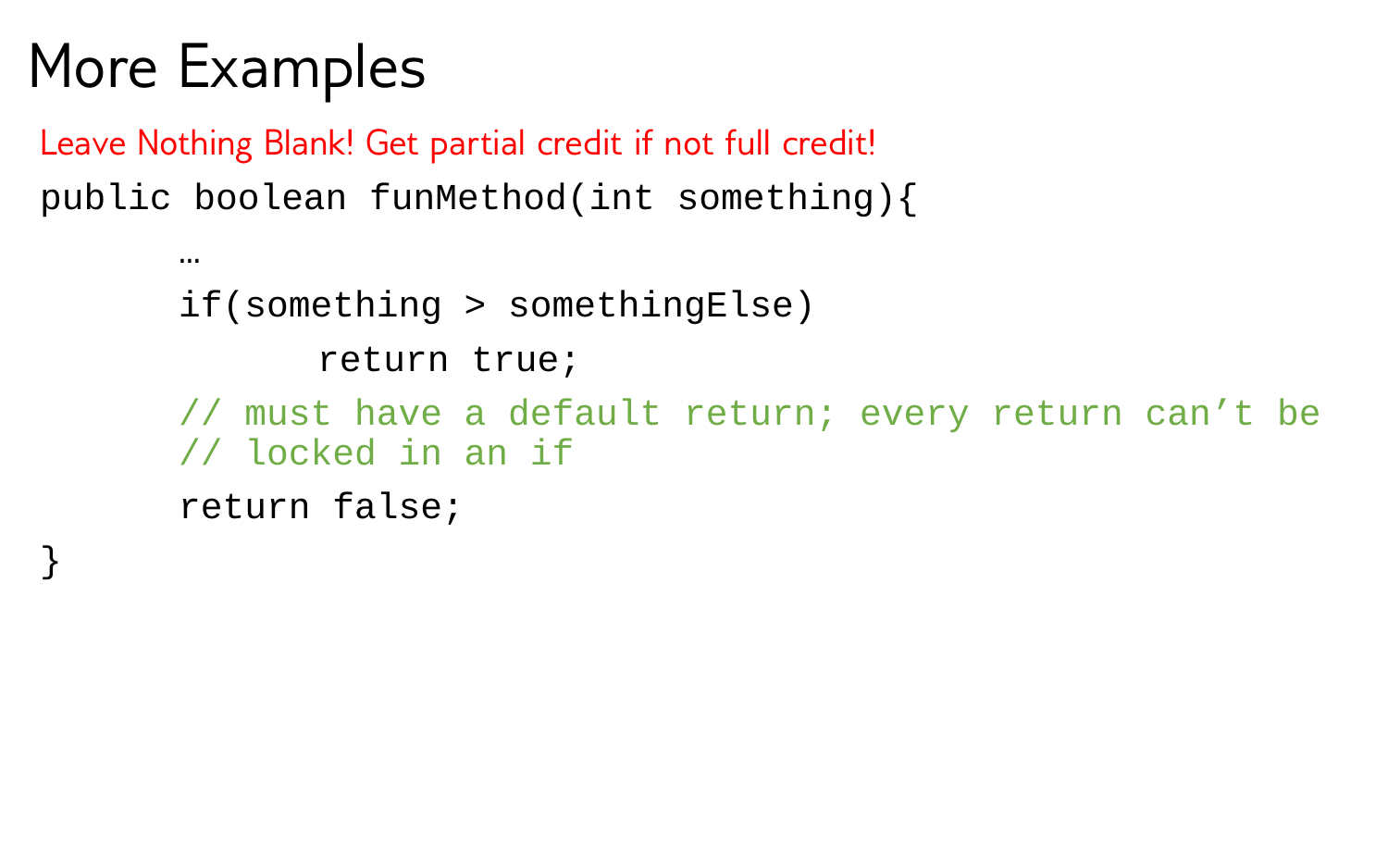

# More Examples
Leave Nothing Blank! Get partial credit if not full credit!
public boolean funMethod(int something){
	…
	if(something > somethingElse)
		return true;
	// must have a default return; every return can’t be 	// locked in an if
	return false;
}